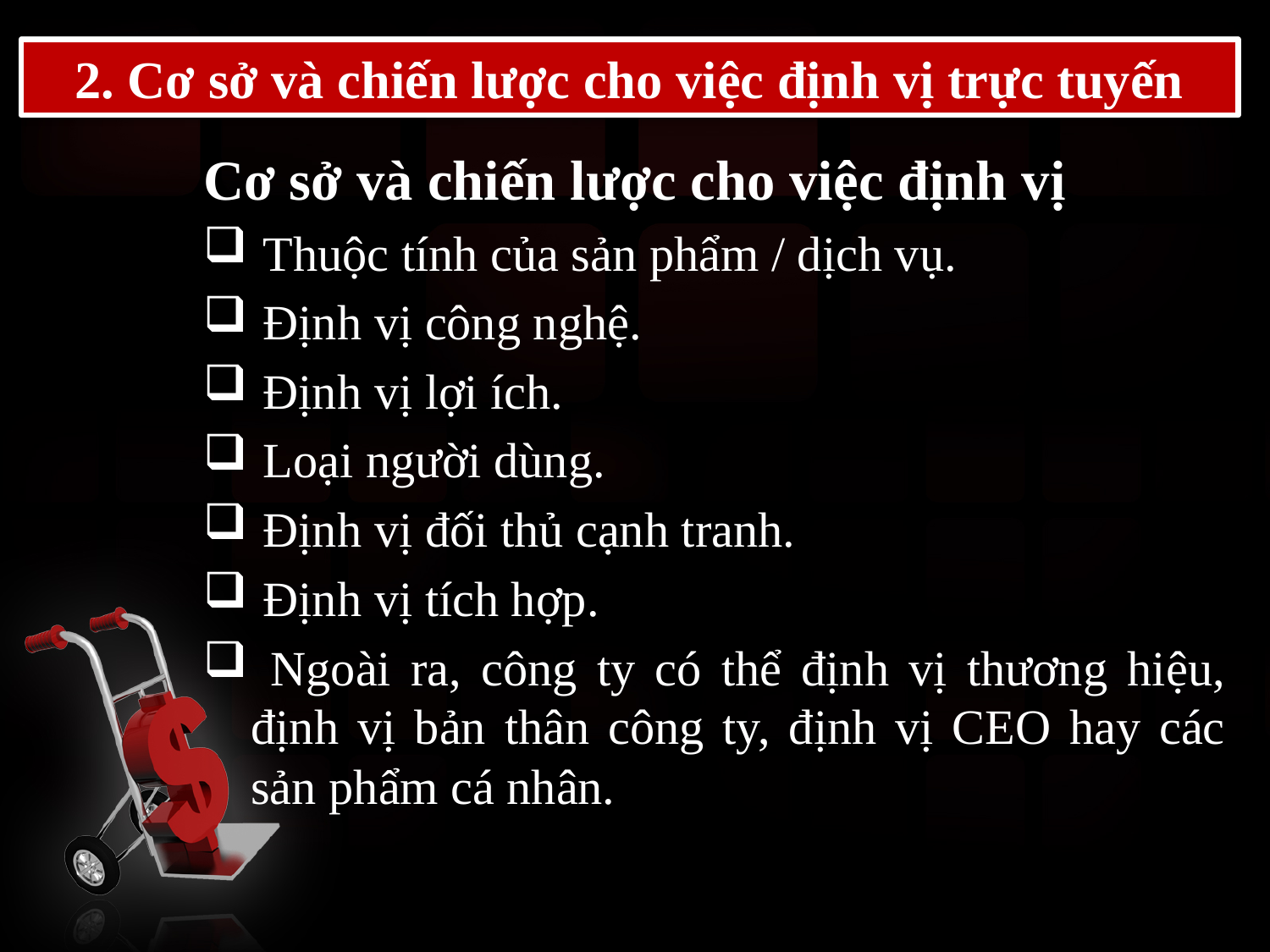

2. Cơ sở và chiến lược cho việc định vị trực tuyến
Cơ sở và chiến lược cho việc định vị
 Thuộc tính của sản phẩm / dịch vụ.
 Định vị công nghệ.
 Định vị lợi ích.
 Loại người dùng.
 Định vị đối thủ cạnh tranh.
 Định vị tích hợp.
 Ngoài ra, công ty có thể định vị thương hiệu, định vị bản thân công ty, định vị CEO hay các sản phẩm cá nhân.